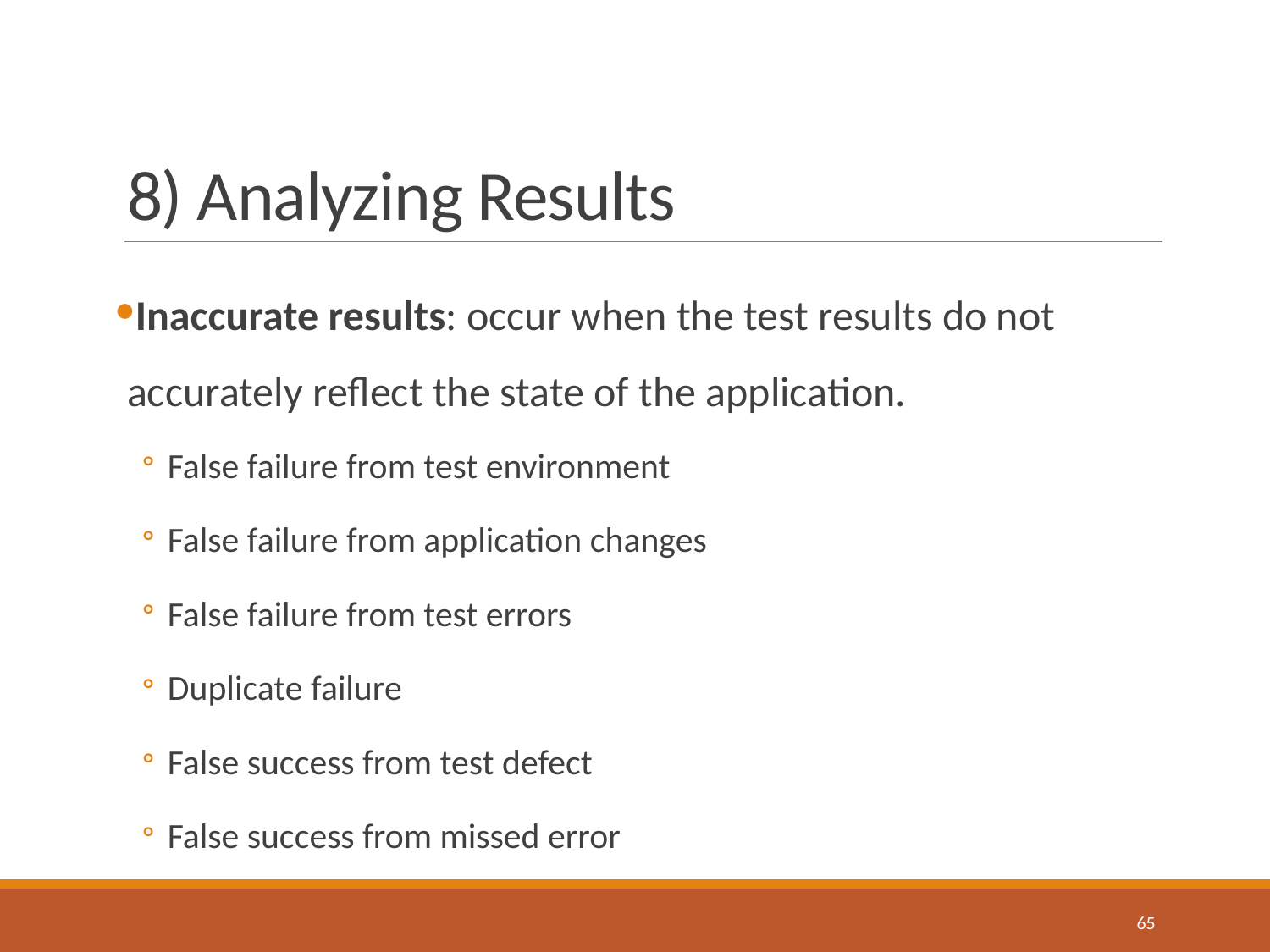

# 8) Analyzing Results
Inaccurate results: occur when the test results do not accurately reflect the state of the application.
False failure from test environment
False failure from application changes
False failure from test errors
Duplicate failure
False success from test defect
False success from missed error
65